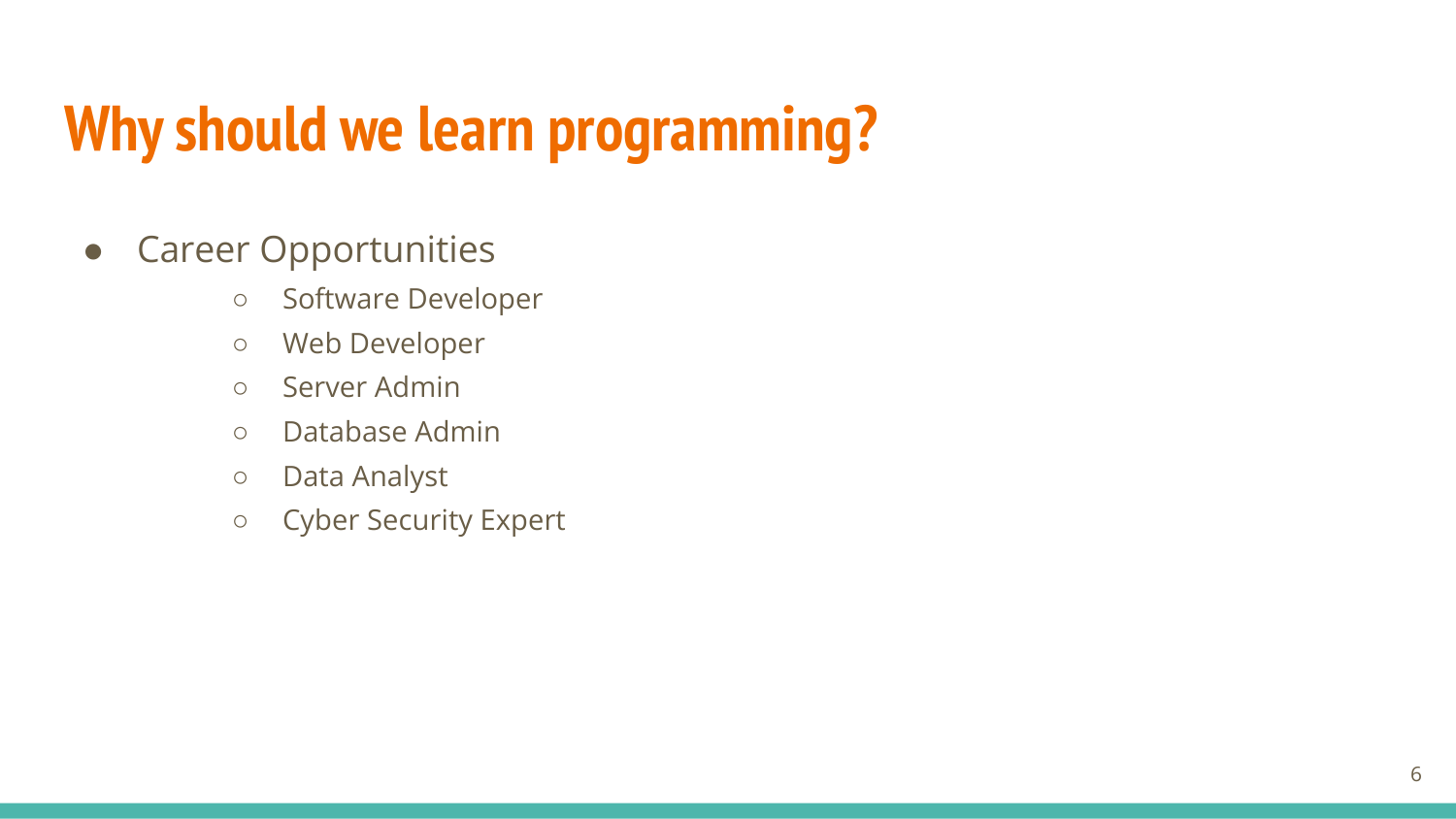

# Why should we learn programming?
Career Opportunities
Software Developer
Web Developer
Server Admin
Database Admin
Data Analyst
Cyber Security Expert

6